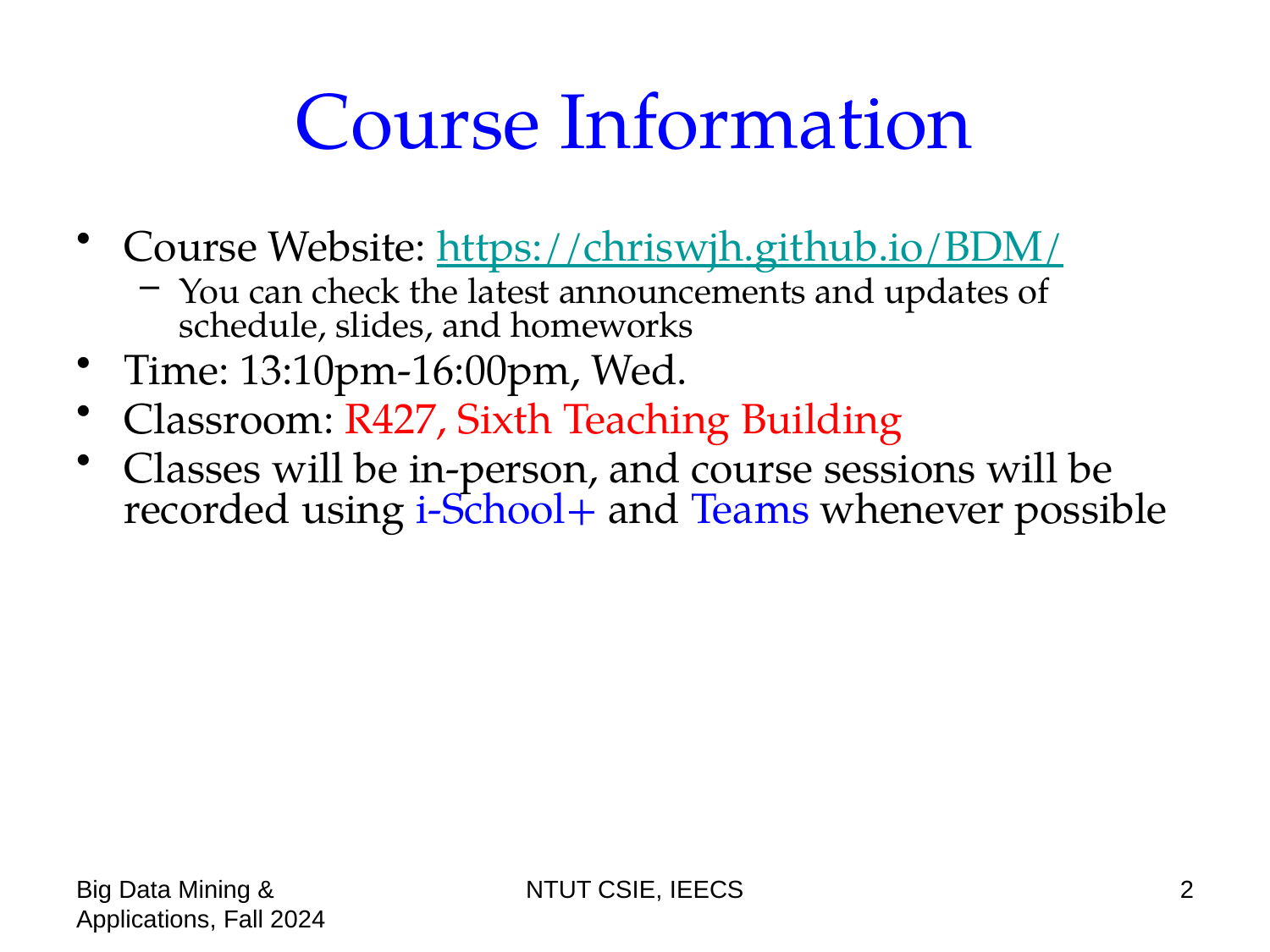

# Course Information
Course Website: https://chriswjh.github.io/BDM/
You can check the latest announcements and updates of schedule, slides, and homeworks
Time: 13:10pm-16:00pm, Wed.
Classroom: R427, Sixth Teaching Building
Classes will be in-person, and course sessions will be recorded using i-School+ and Teams whenever possible

Big Data Mining & Applications, Fall 2024
NTUT CSIE, IEECS
2